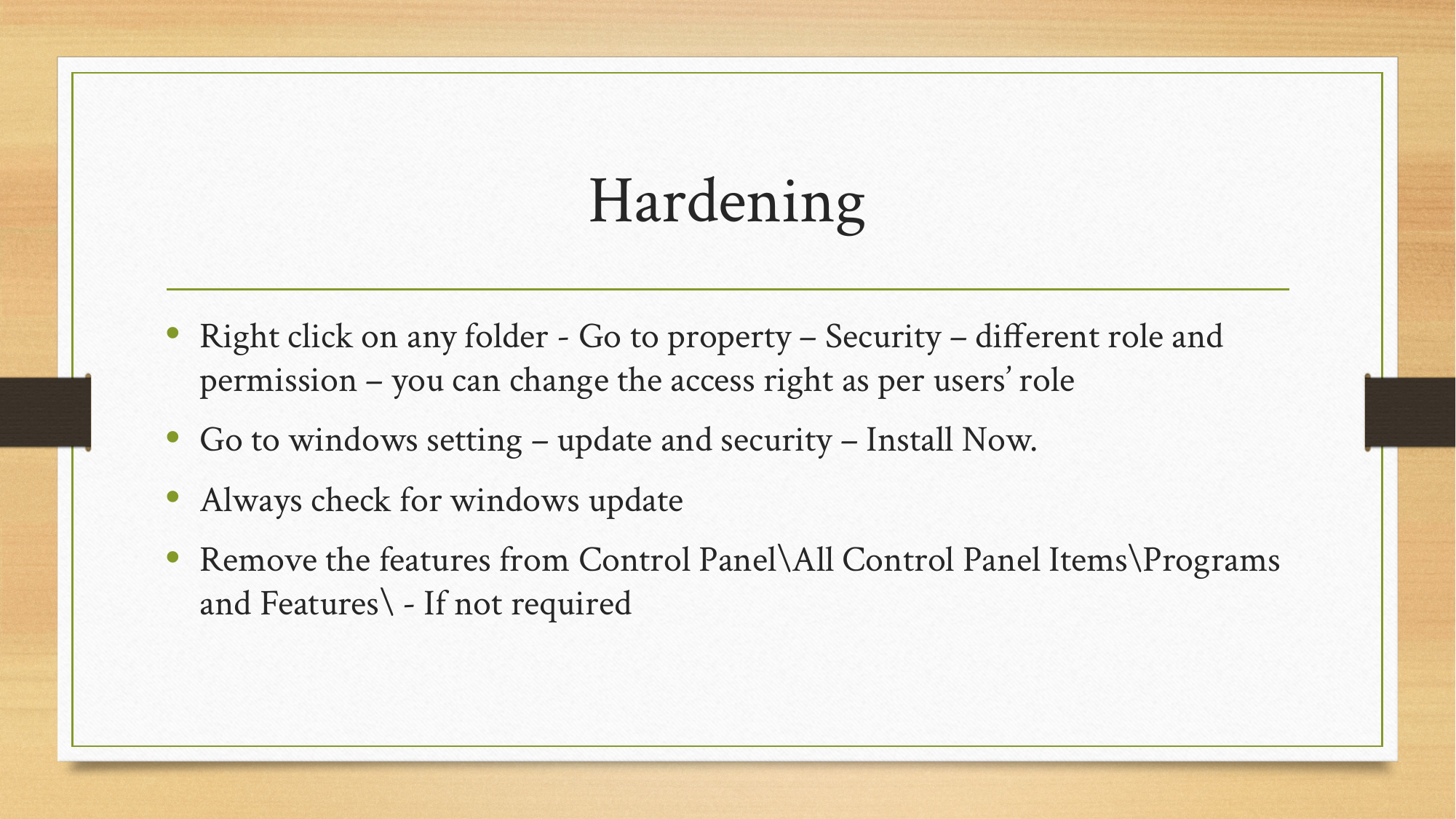

# Hardening
Right click on any folder - Go to property – Security – different role and permission – you can change the access right as per users’ role
Go to windows setting – update and security – Install Now.
Always check for windows update
Remove the features from Control Panel\All Control Panel Items\Programs and Features\ - If not required